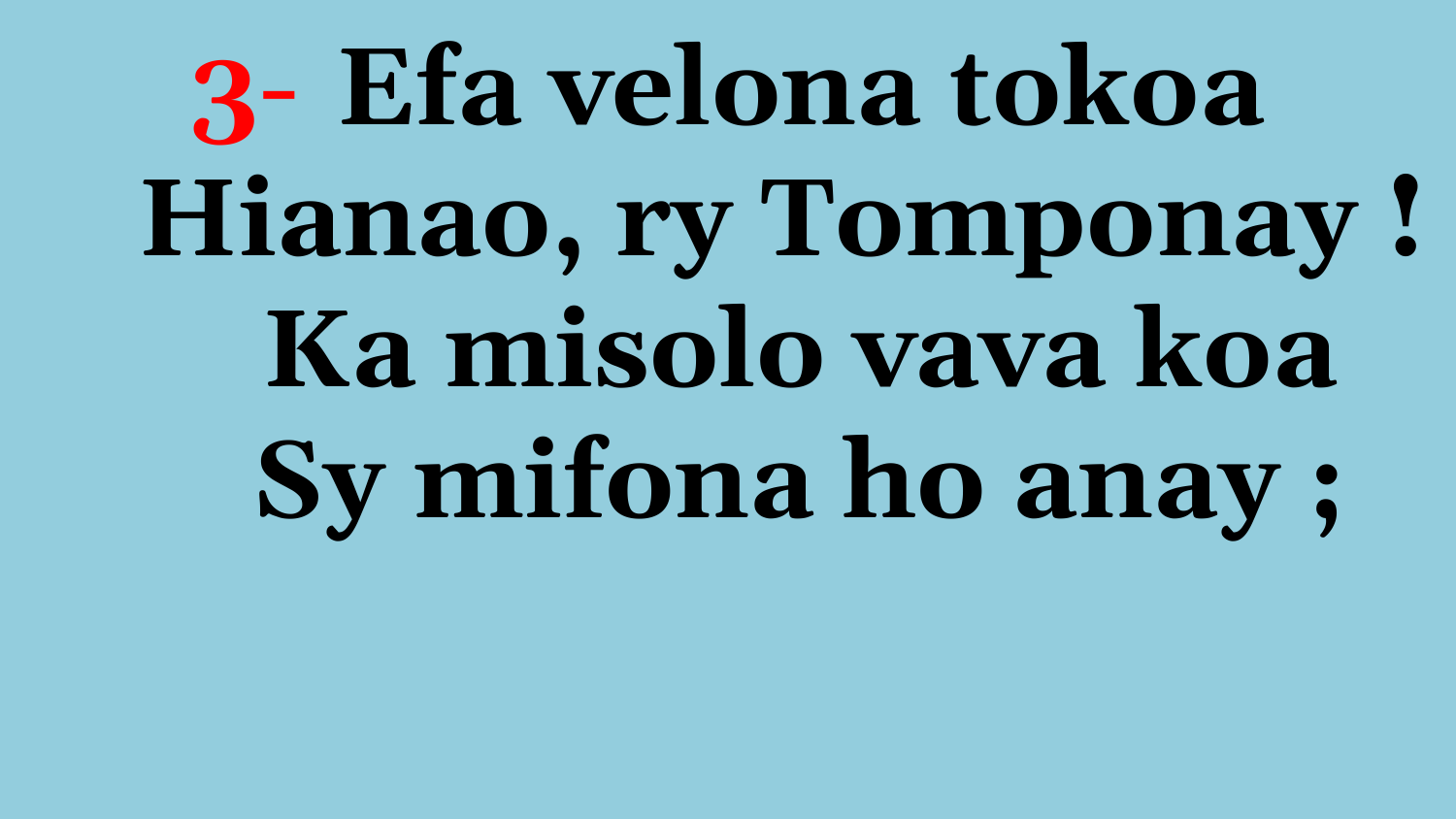

# 3- 	Efa velona tokoa Hianao, ry Tomponay ! Ka misolo vava koa Sy mifona ho anay ;